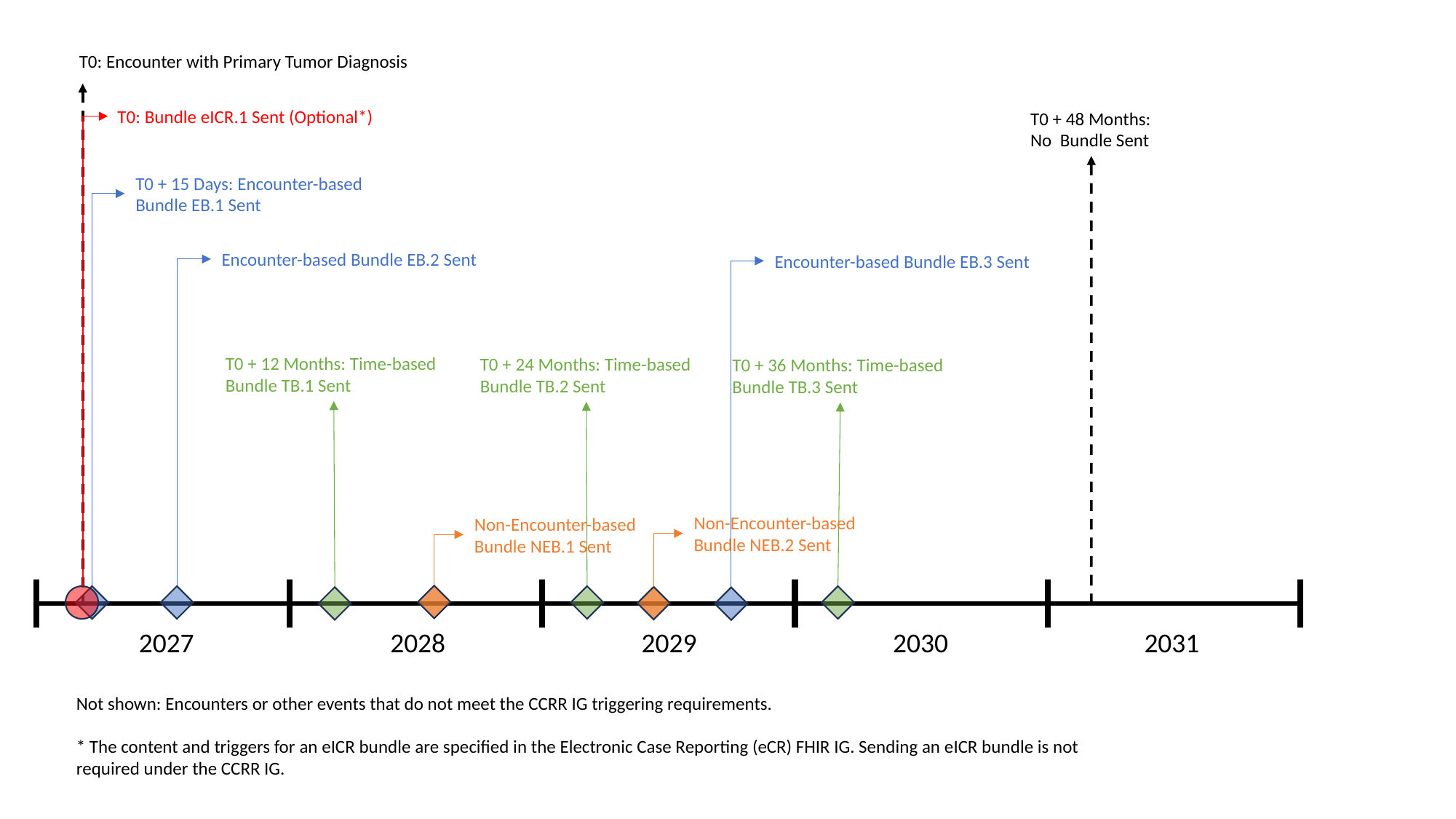

T0: Encounter with Primary Tumor Diagnosis
T0: Bundle eICR.1 Sent (Optional*)
T0 + 48 Months:
No  Bundle Sent
T0 + 15 Days: Encounter-based Bundle EB.1 Sent
Encounter-based Bundle EB.2 Sent
Encounter-based Bundle EB.3 Sent

T0 + 12 Months: Time-based
Bundle TB.1 Sent
T0 + 24 Months: Time-based
Bundle TB.2 Sent
T0 + 36 Months: Time-based
Bundle TB.3 Sent
Non-Encounter-based
Bundle NEB.2 Sent
Non-Encounter-based
Bundle NEB.1 Sent
2027
2028
2029
2030
2031

Not shown: Encounters or other events that do not meet the CCRR IG triggering requirements.

* The content and triggers for an eICR bundle are specified in the Electronic Case Reporting (eCR) FHIR IG. Sending an eICR bundle is not required under the CCRR IG.